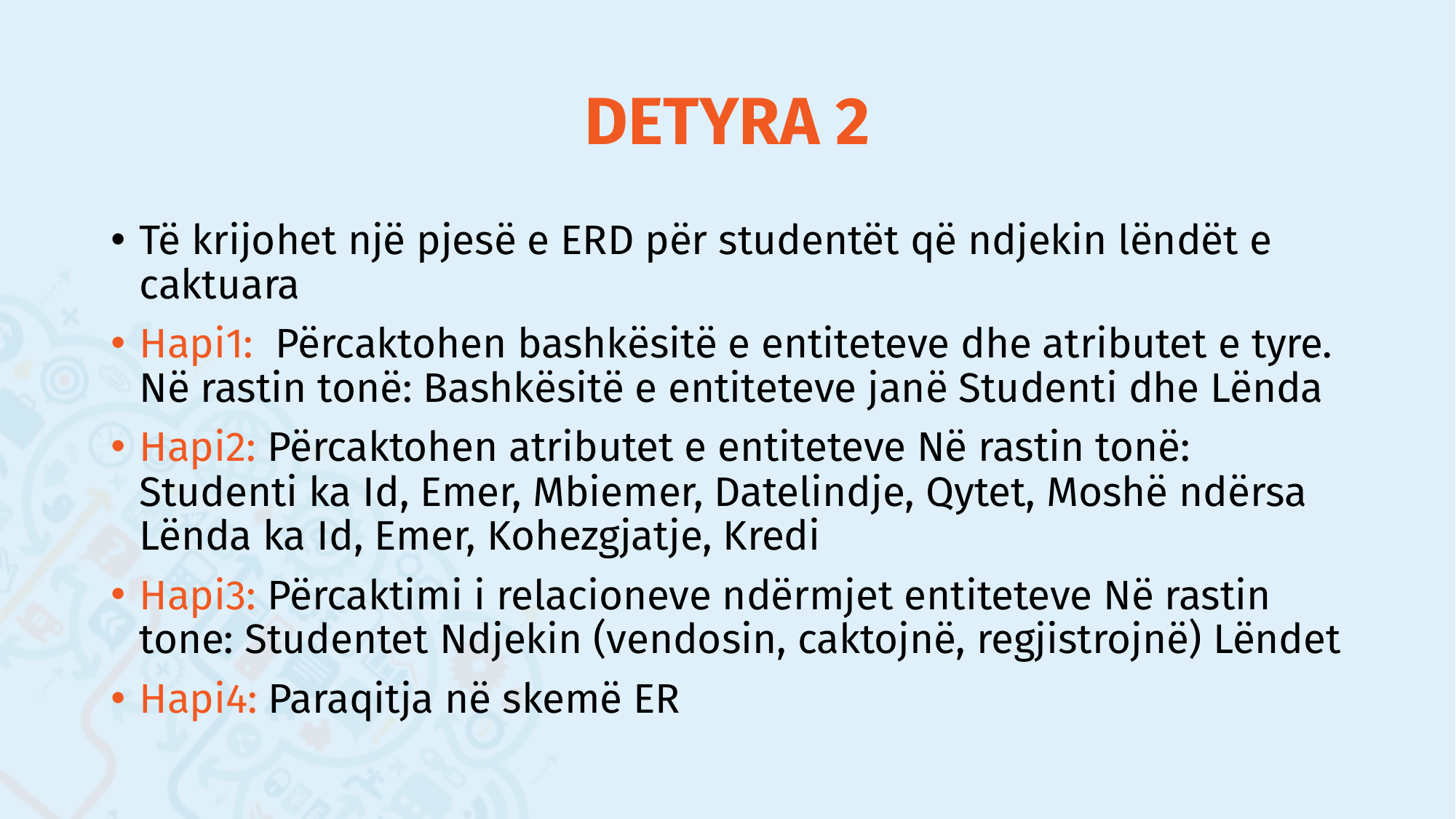

# DETYRA 2
Të krijohet një pjesë e ERD për studentët që ndjekin lëndët e caktuara
Hapi1:  Përcaktohen bashkësitë e entiteteve dhe atributet e tyre. Në rastin tonë: Bashkësitë e entiteteve janë Studenti dhe Lënda
Hapi2: Përcaktohen atributet e entiteteve Në rastin tonë: Studenti ka Id, Emer, Mbiemer, Datelindje, Qytet, Moshë ndërsa Lënda ka Id, Emer, Kohezgjatje, Kredi
Hapi3: Përcaktimi i relacioneve ndërmjet entiteteve Në rastin tone: Studentet Ndjekin (vendosin, caktojnë, regjistrojnë) Lëndet
Hapi4: Paraqitja në skemë ER